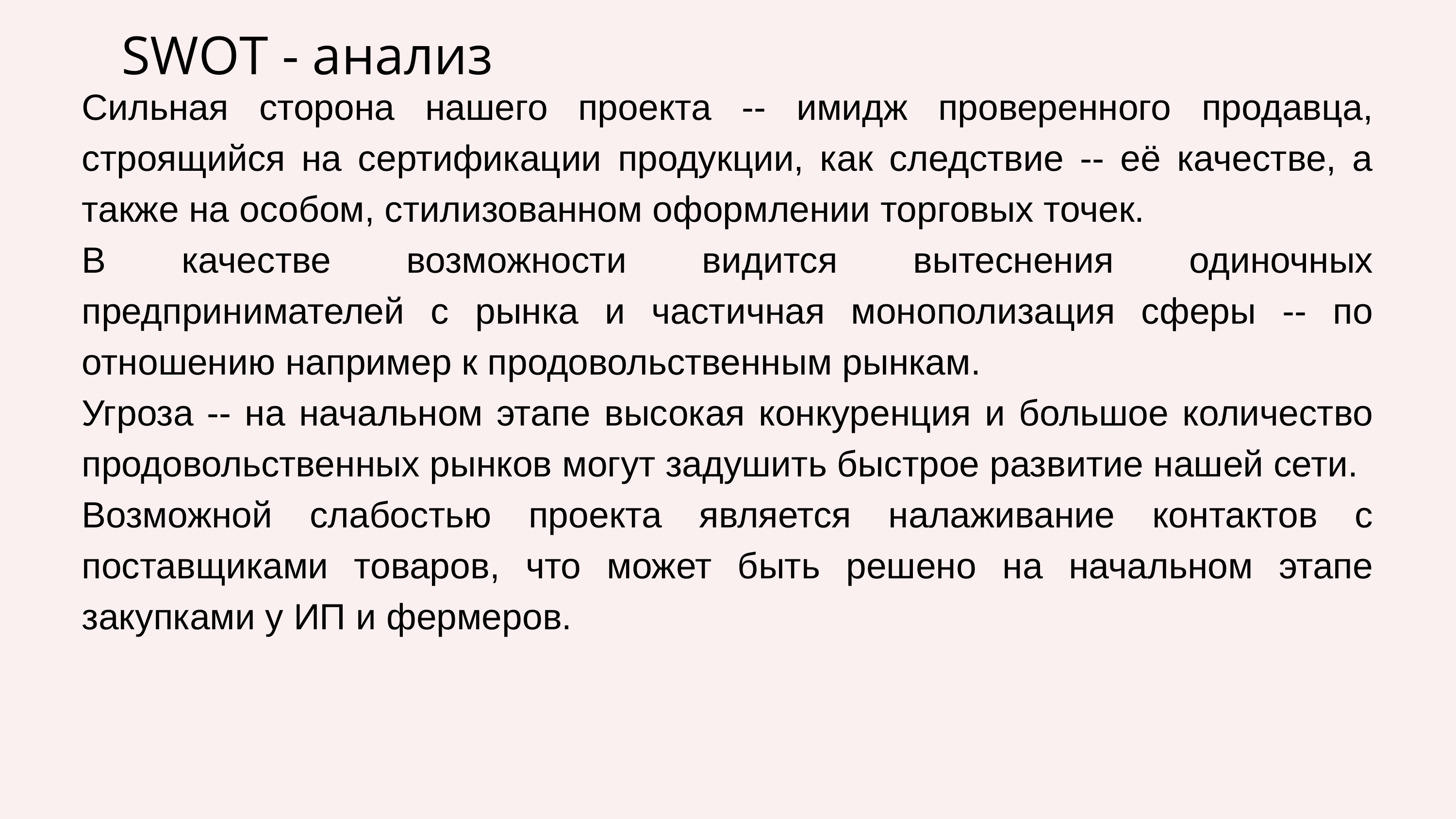

SWOT - анализ
Сильная сторона нашего проекта -- имидж проверенного продавца, строящийся на сертификации продукции, как следствие -- её качестве, а также на особом, стилизованном оформлении торговых точек.
В качестве возможности видится вытеснения одиночных предпринимателей с рынка и частичная монополизация сферы -- по отношению например к продовольственным рынкам.
Угроза -- на начальном этапе высокая конкуренция и большое количество продовольственных рынков могут задушить быстрое развитие нашей сети.
Возможной слабостью проекта является налаживание контактов с поставщиками товаров, что может быть решено на начальном этапе закупками у ИП и фермеров.